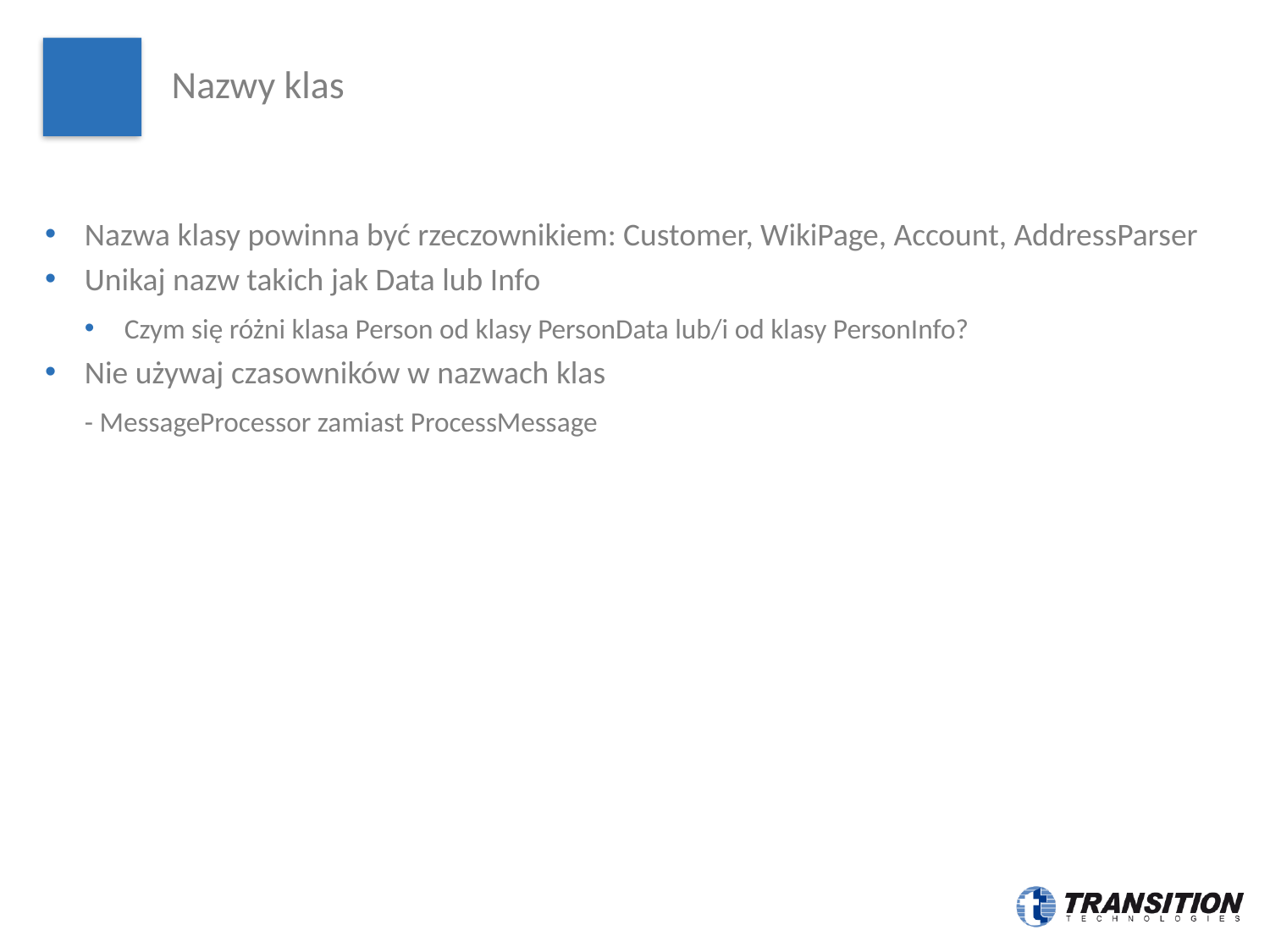

# Nazwy klas
Nazwa klasy powinna być rzeczownikiem: Customer, WikiPage, Account, AddressParser
Unikaj nazw takich jak Data lub Info
Czym się różni klasa Person od klasy PersonData lub/i od klasy PersonInfo?
Nie używaj czasowników w nazwach klas
- MessageProcessor zamiast ProcessMessage